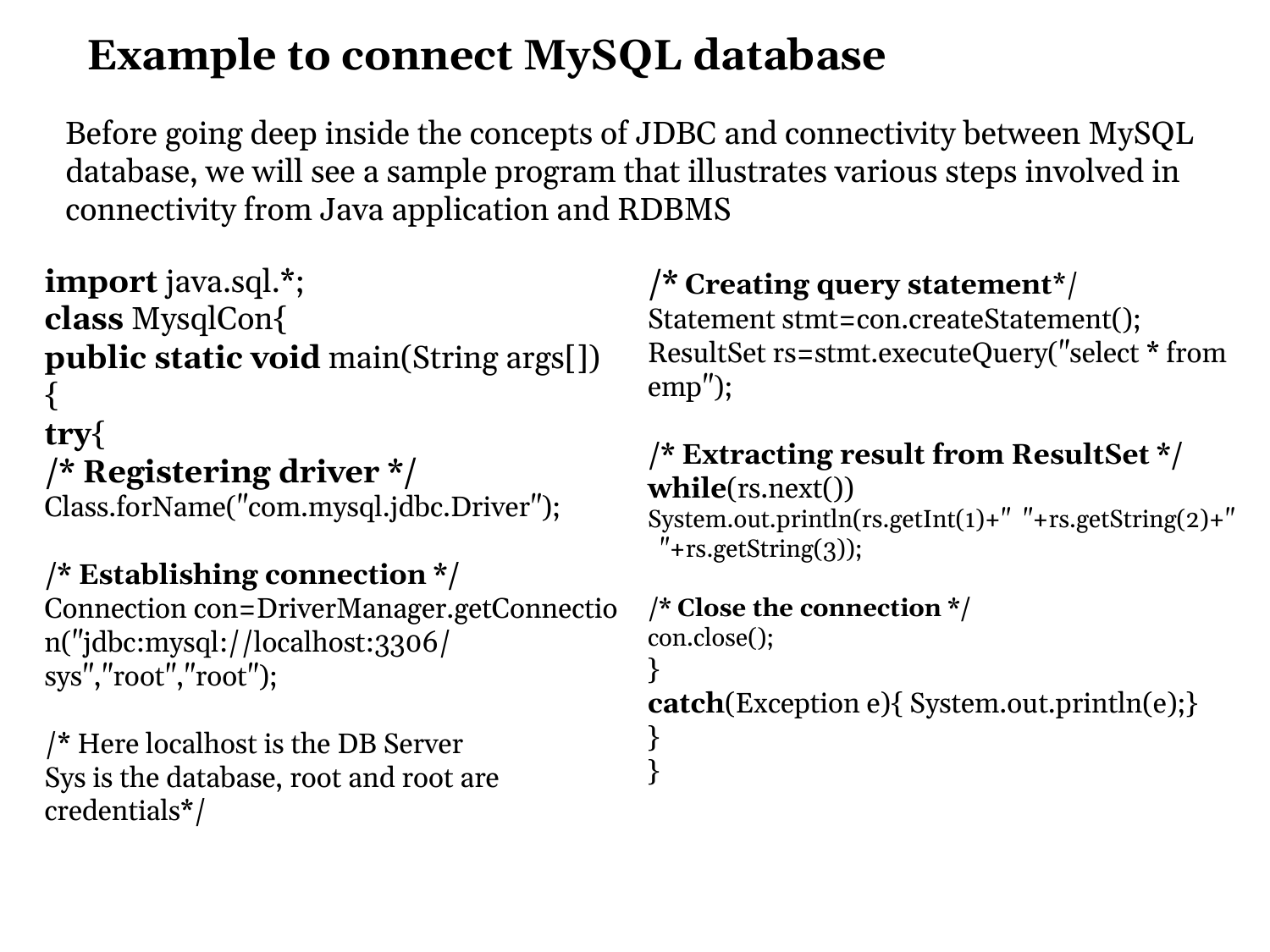

Example to connect MySQL database
Before going deep inside the concepts of JDBC and connectivity between MySQL database, we will see a sample program that illustrates various steps involved in connectivity from Java application and RDBMS

/* Creating query statement*/ Statement stmt=con.createStatement();
ResultSet rs=stmt.executeQuery("select * from emp");

/* Extracting result from ResultSet */
while(rs.next())
System.out.println(rs.getInt(1)+"  "+rs.getString(2)+"  "+rs.getString(3));

/* Close the connection */
con.close();
}
catch(Exception e){ System.out.println(e);}
}
}
import java.sql.*;
class MysqlCon{
public static void main(String args[]){
try{
/* Registering driver */
Class.forName("com.mysql.jdbc.Driver");

/* Establishing connection */
Connection con=DriverManager.getConnection("jdbc:mysql://localhost:3306/sys","root","root");

/* Here localhost is the DB Server
Sys is the database, root and root are credentials*/